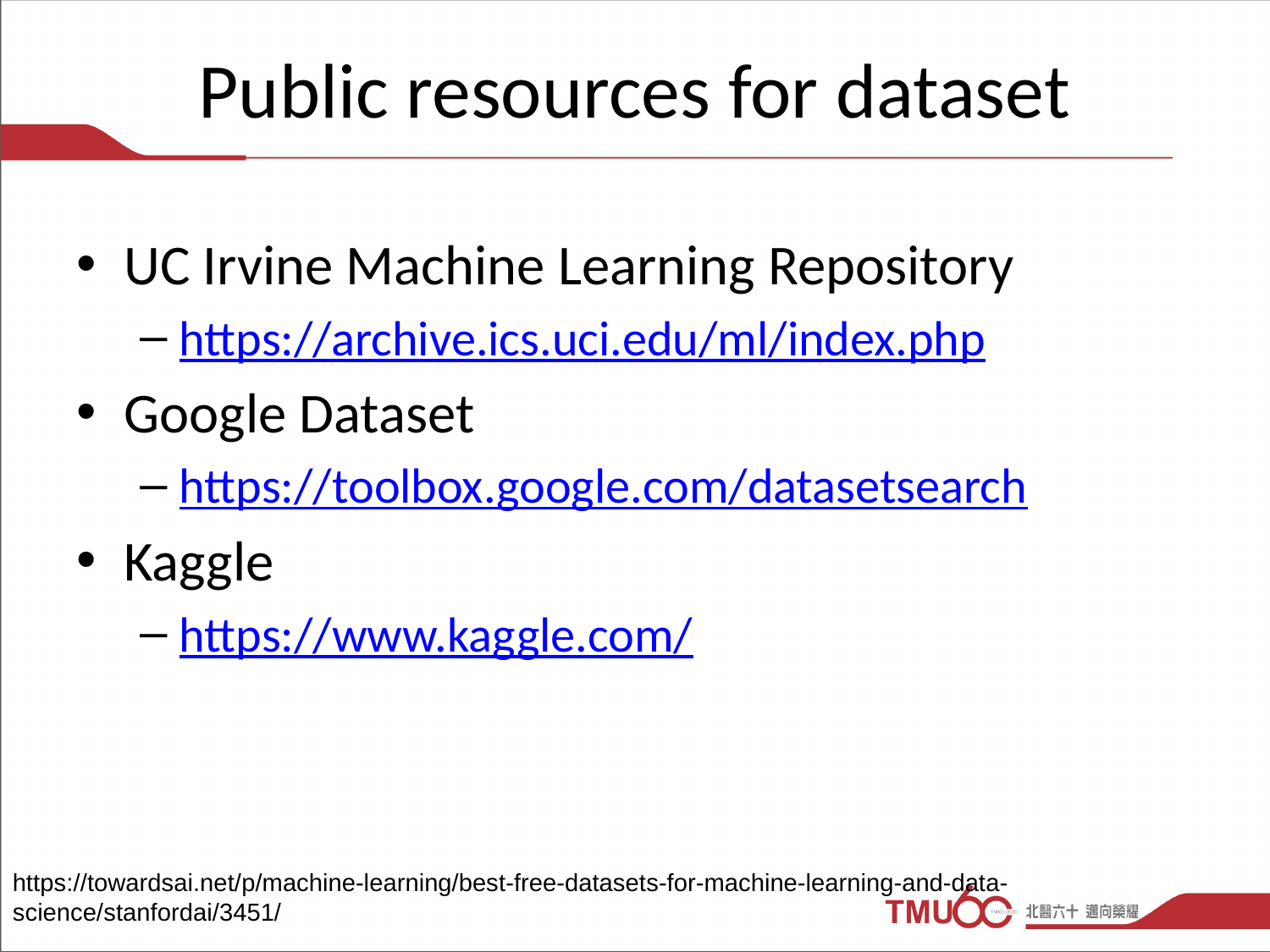

# Public resources for dataset
UC Irvine Machine Learning Repository
https://archive.ics.uci.edu/ml/index.php
Google Dataset
https://toolbox.google.com/datasetsearch
Kaggle
https://www.kaggle.com/

https://towardsai.net/p/machine-learning/best-free-datasets-for-machine-learning-and-data-science/stanfordai/3451/